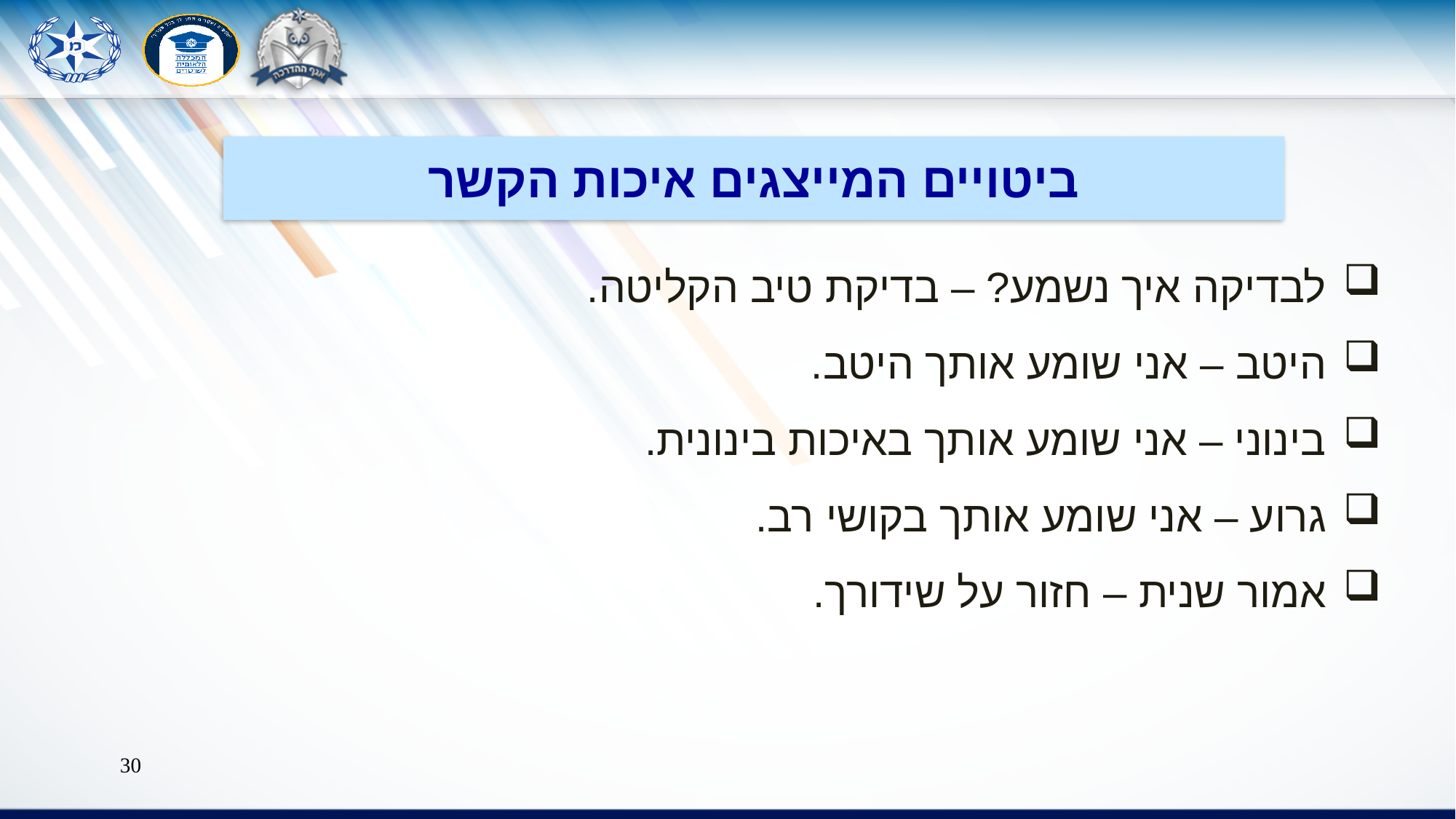

ביטויים המייצגים איכות הקשר

לבדיקה איך נשמע? – בדיקת טיב הקליטה.
היטב – אני שומע אותך היטב.
בינוני – אני שומע אותך באיכות בינונית.
גרוע – אני שומע אותך בקושי רב.
אמור שנית – חזור על שידורך.

30